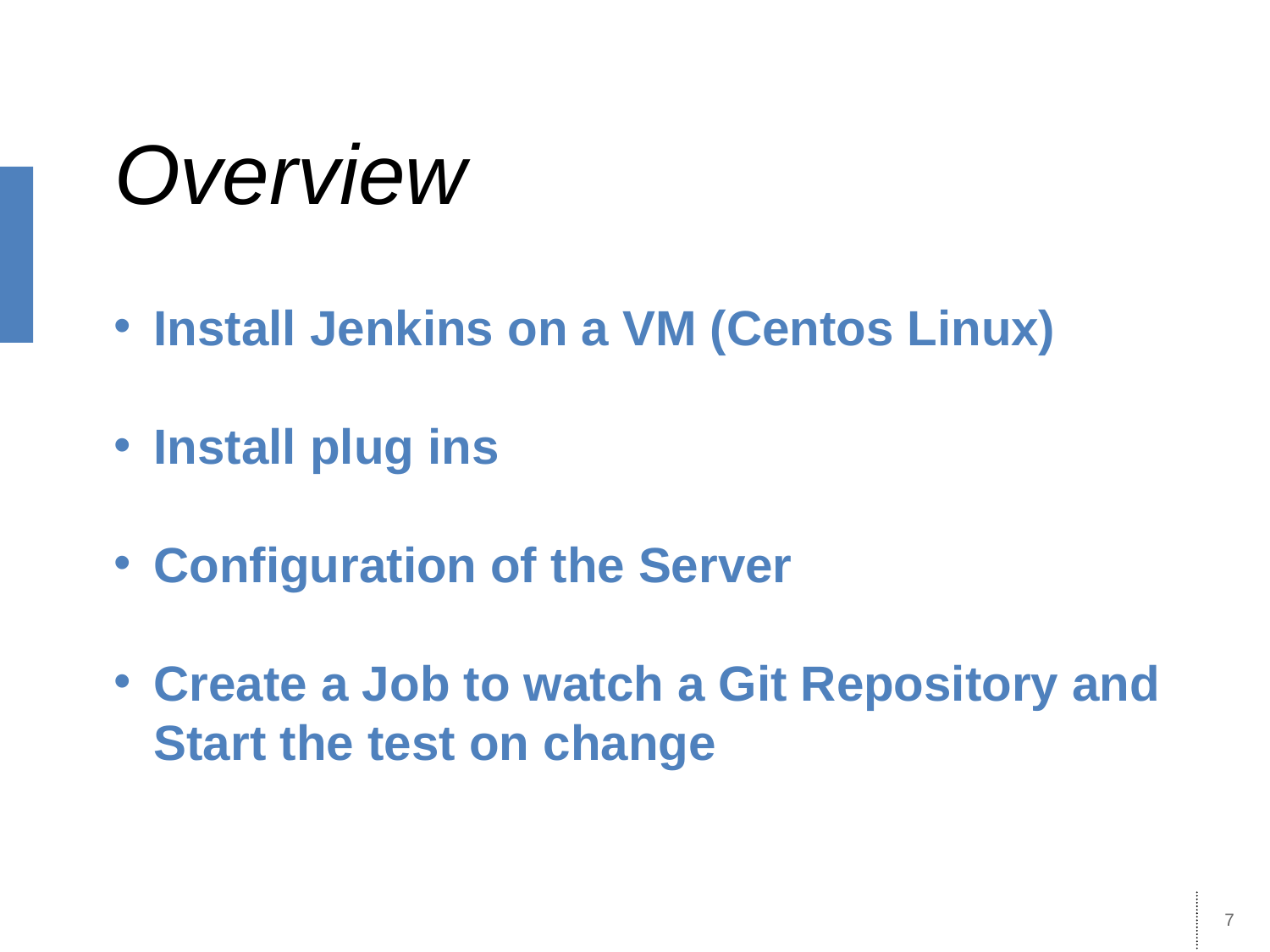

# Overview
Install Jenkins on a VM (Centos Linux)

Install plug ins

Configuration of the Server

Create a Job to watch a Git Repository and Start the test on change